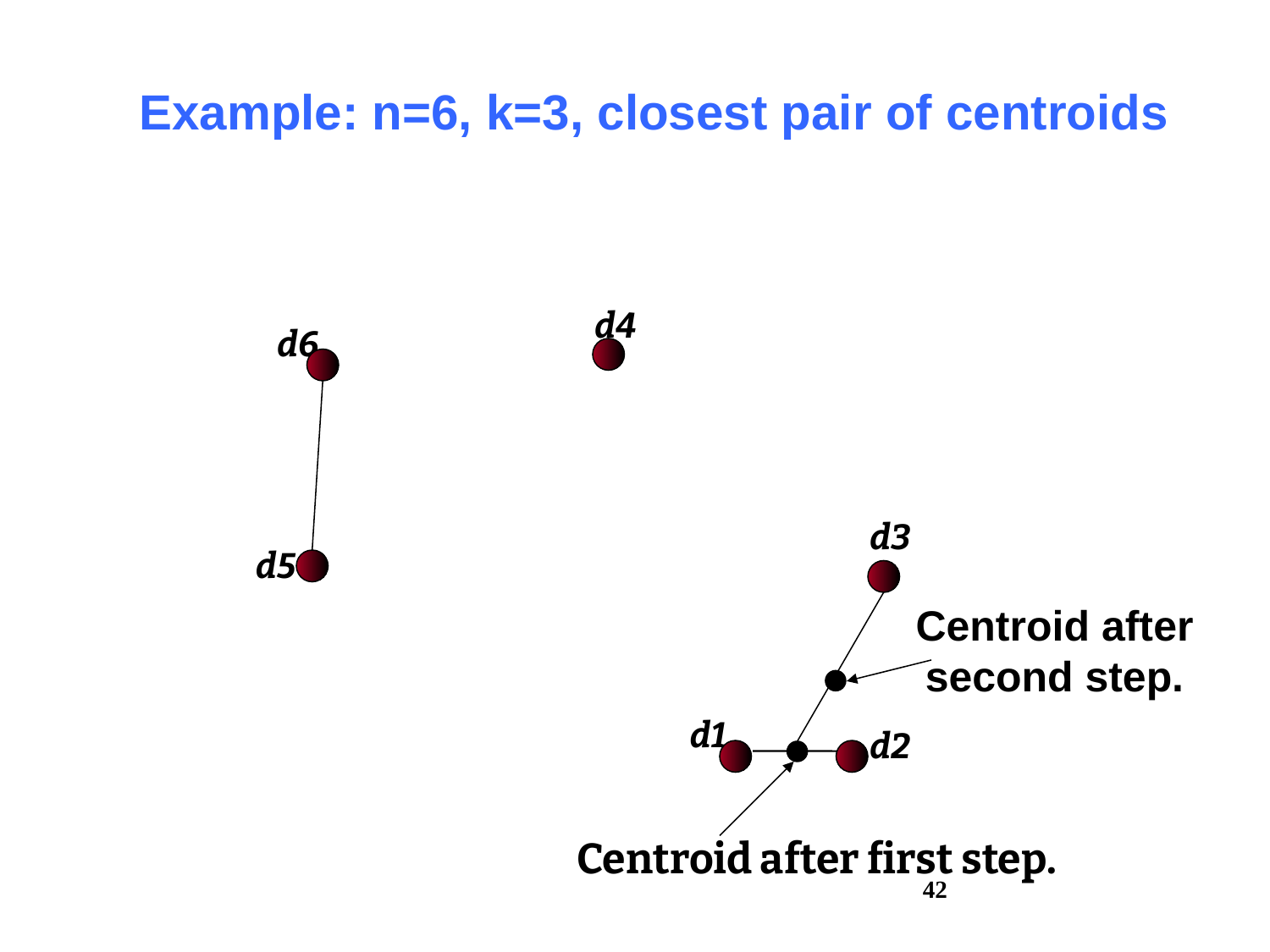

#
Example: n=6, k=3, closest pair of centroids
d4
d6

d3
d5

Centroid after
second step.

d1
d2

Centroid after first step.
42